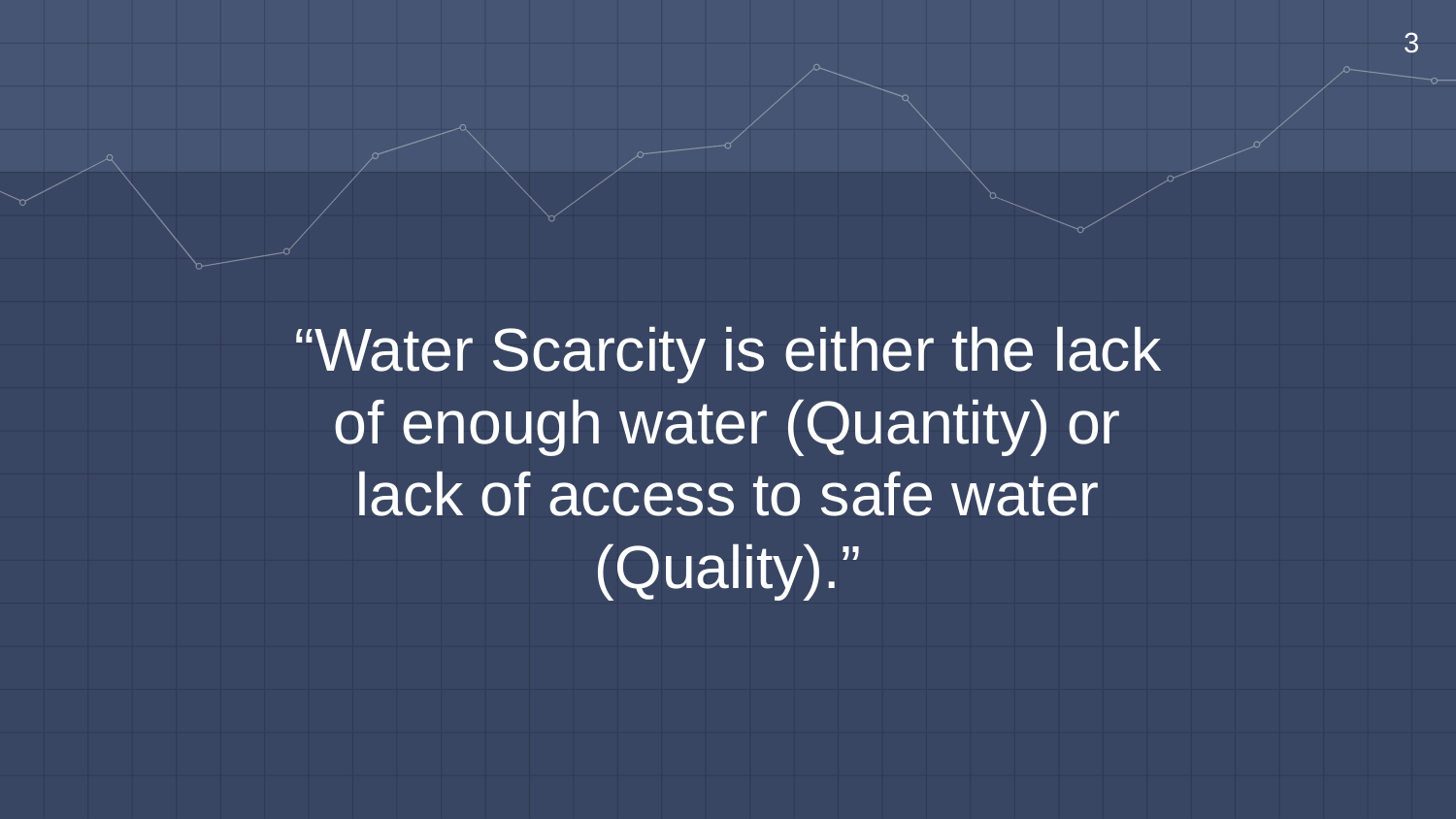

3
“Water Scarcity is either the lack of enough water (Quantity) or lack of access to safe water (Quality).”